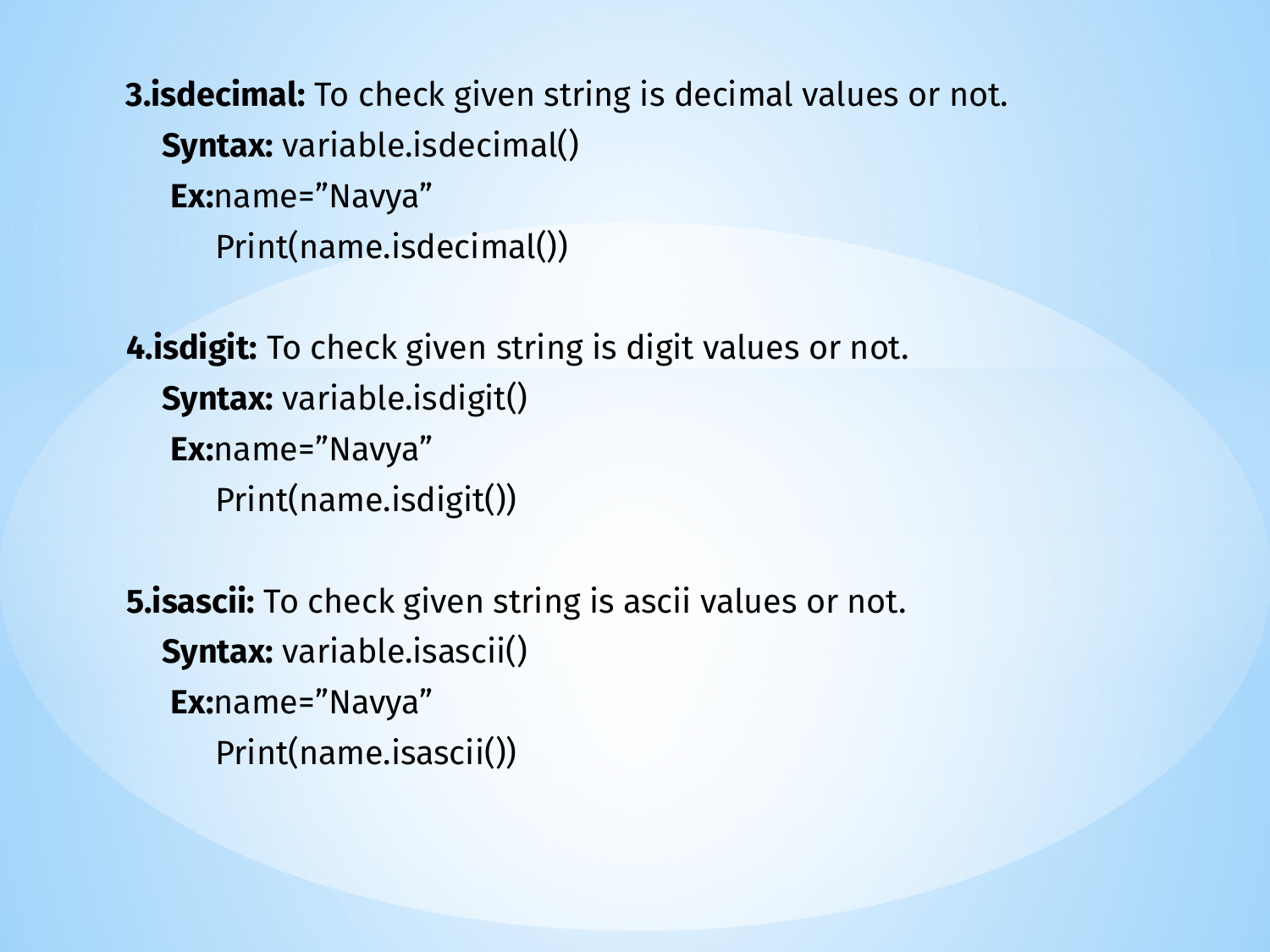

3.isdecimal: To check given string is decimal values or not.
     Syntax: variable.isdecimal()
      Ex:name=”Navya”
           Print(name.isdecimal())

 4.isdigit: To check given string is digit values or not.
     Syntax: variable.isdigit()
      Ex:name=”Navya”
           Print(name.isdigit())

 5.isascii: To check given string is ascii values or not.
     Syntax: variable.isascii()
      Ex:name=”Navya”
           Print(name.isascii())